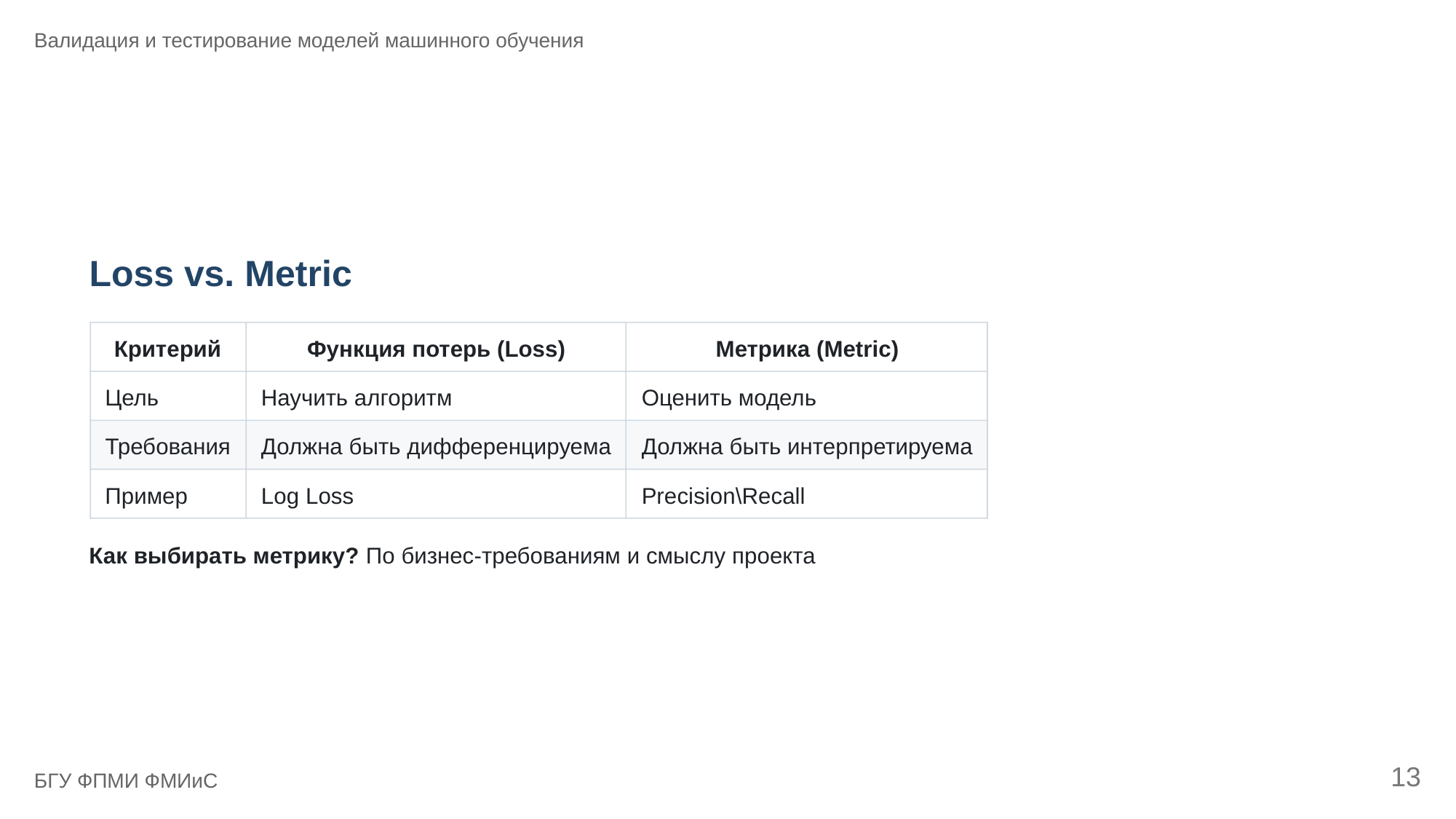

Валидация и тестирование моделей машинного обучения
Loss vs. Metric

Критерий
Функция потерь (Loss)
Метрика (Metric)

Цель
Научить алгоритм
Оценить модель

Требования
Должна быть дифференцируема
Должна быть интерпретируема

Пример
Log Loss
Precision\Recall

Как выбирать метрику? По бизнес-требованиям и смыслу проекта
13
БГУ ФПМИ ФМИиС